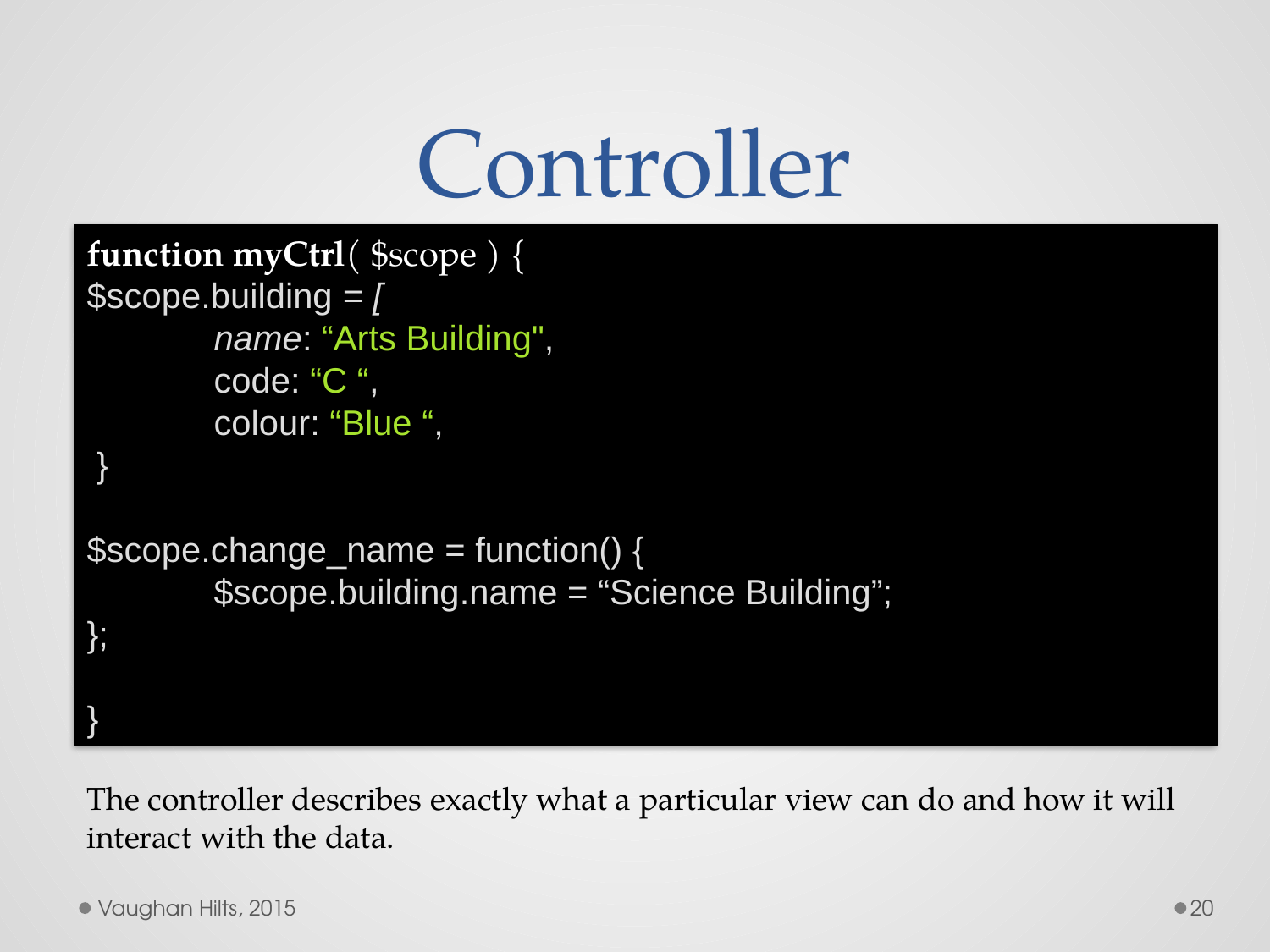

# Controller
function myCtrl( $scope ) {
$scope.building = [
	name: “Arts Building",
	code: “C “,
	colour: “Blue “,
 }
$scope.change_name = function() {
	$scope.building.name = “Science Building”;
};
}
The controller describes exactly what a particular view can do and how it will interact with the data.
Vaughan Hilts, 2015
20